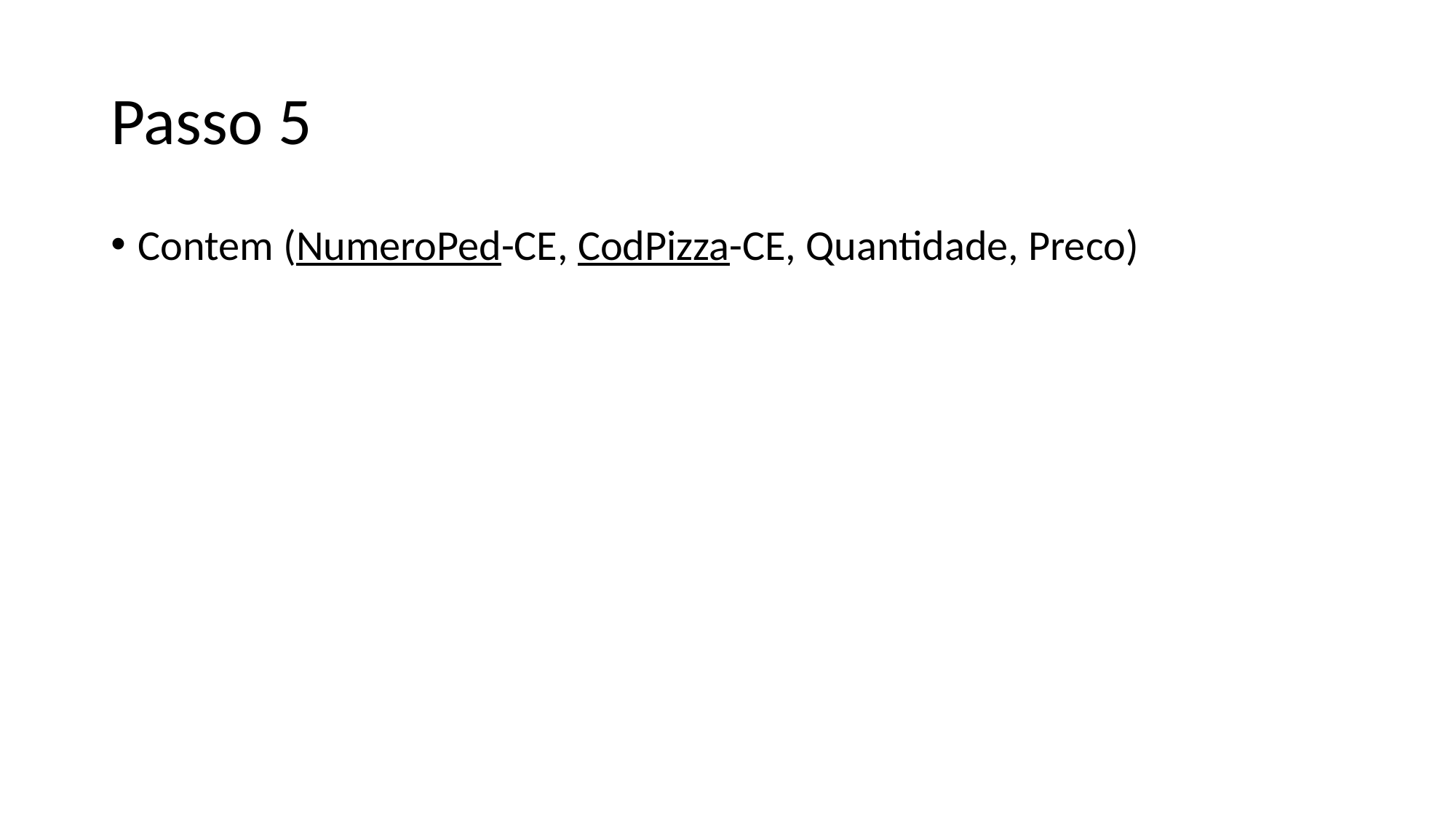

# Passo 5
Contem (NumeroPed-CE, CodPizza-CE, Quantidade, Preco)